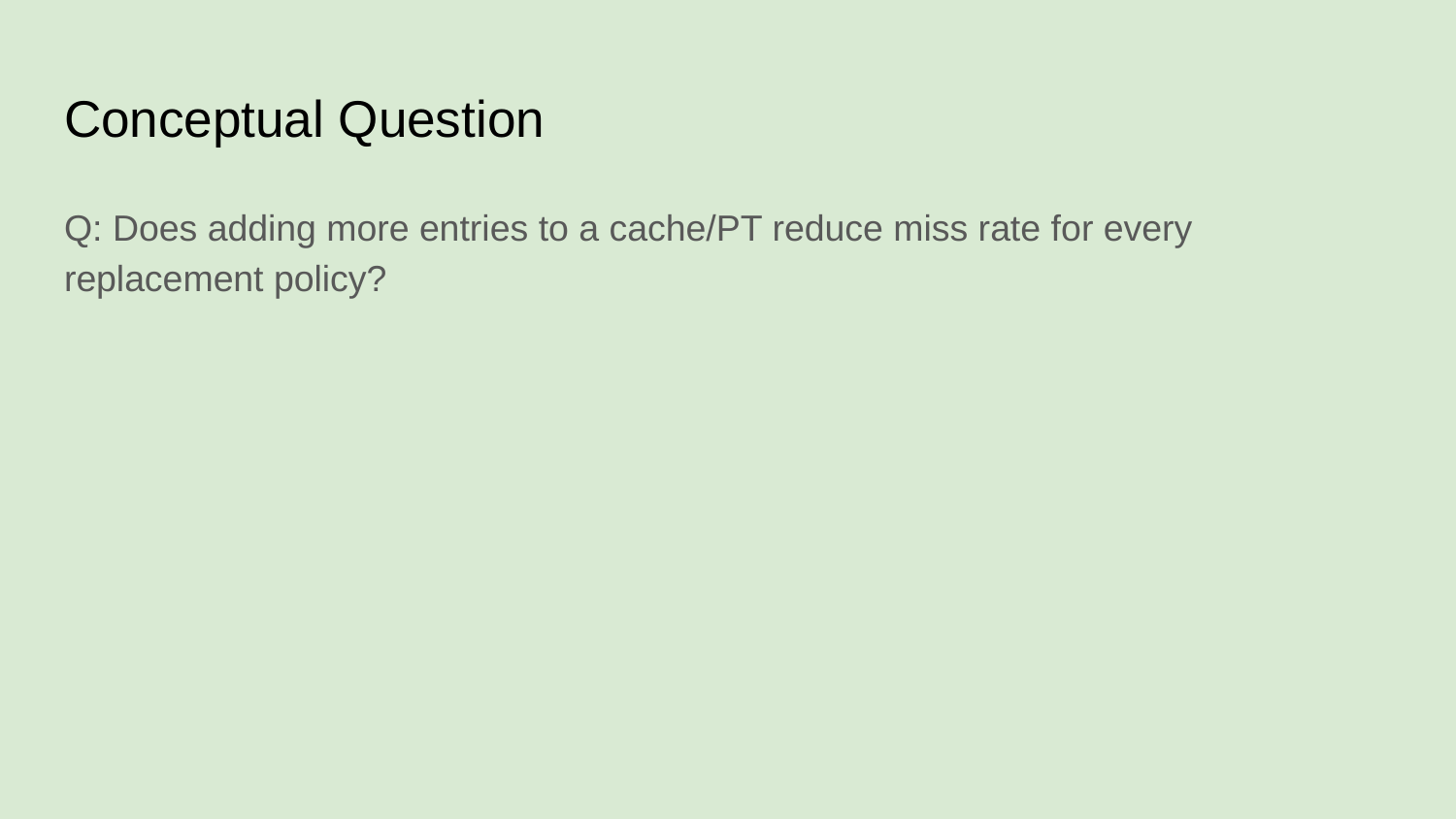

# Conceptual Question
Q: Does adding more entries to a cache/PT reduce miss rate for every replacement policy?